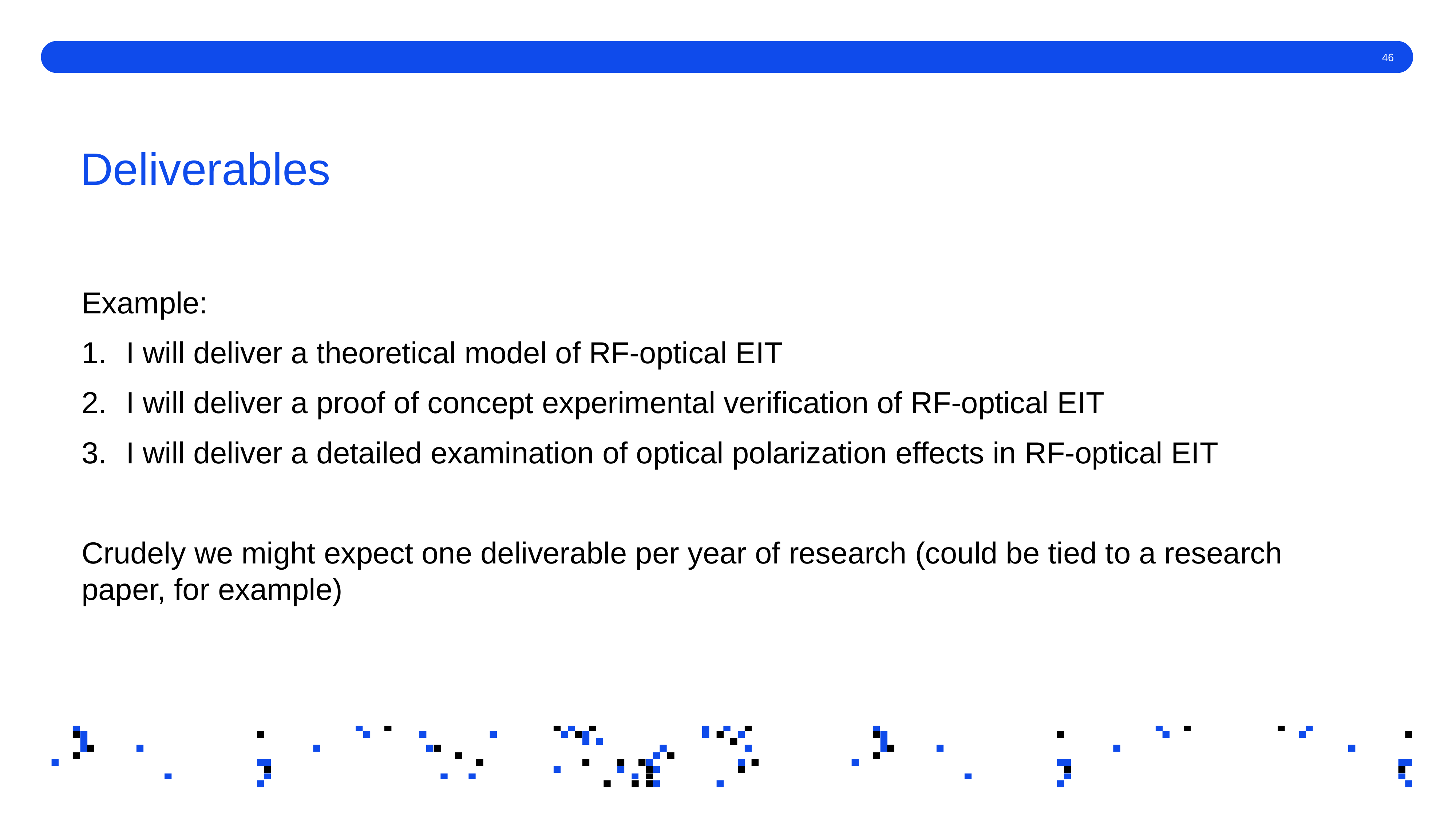

# Deliverables
Example:
I will deliver a theoretical model of RF-optical EIT
I will deliver a proof of concept experimental verification of RF-optical EIT
I will deliver a detailed examination of optical polarization effects in RF-optical EIT

Crudely we might expect one deliverable per year of research (could be tied to a research paper, for example)